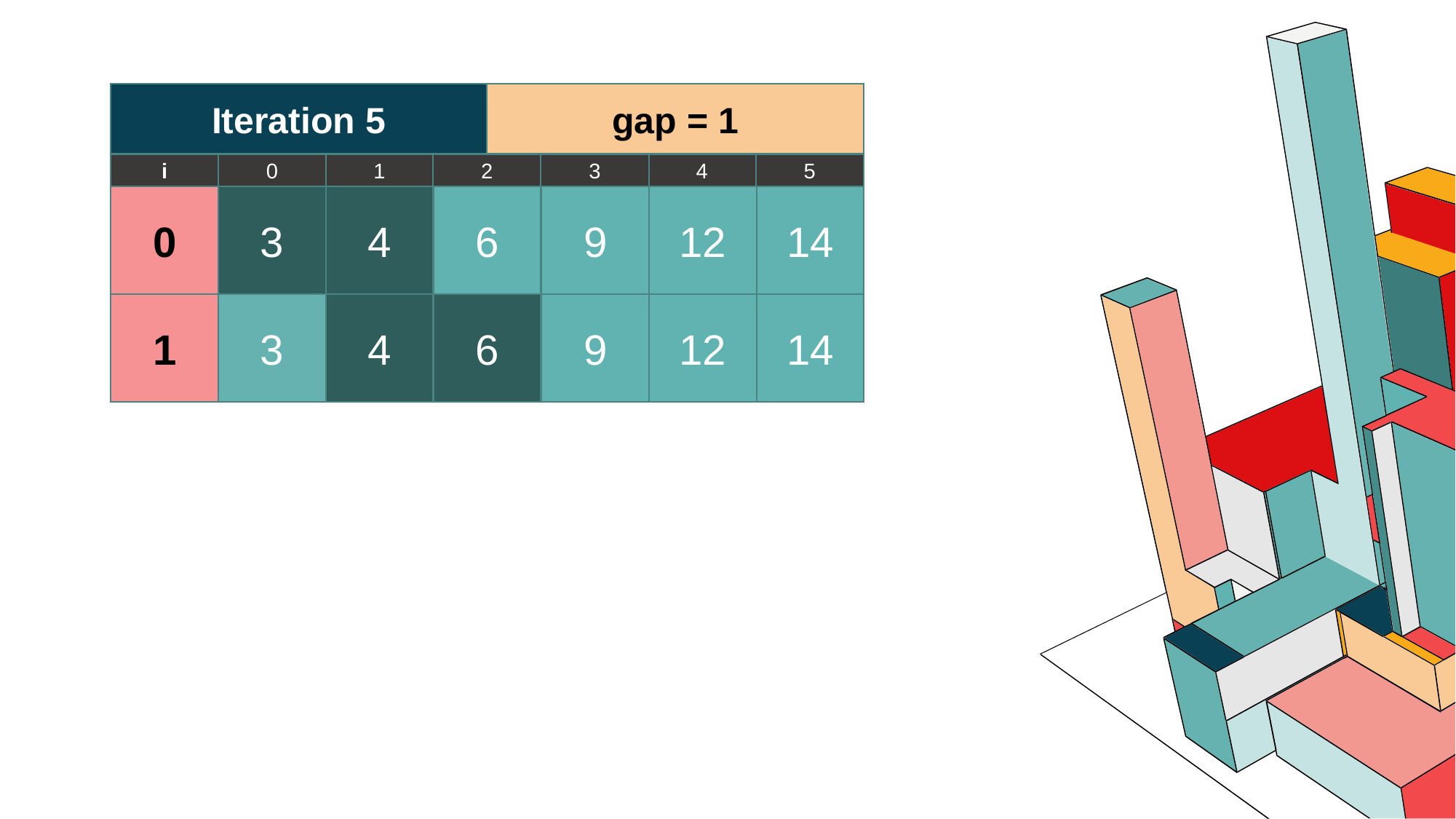

Iteration 5
gap = 1
i
0
1
2
3
4
5
0
3
4
6
9
12
14
1
3
4
6
9
12
14